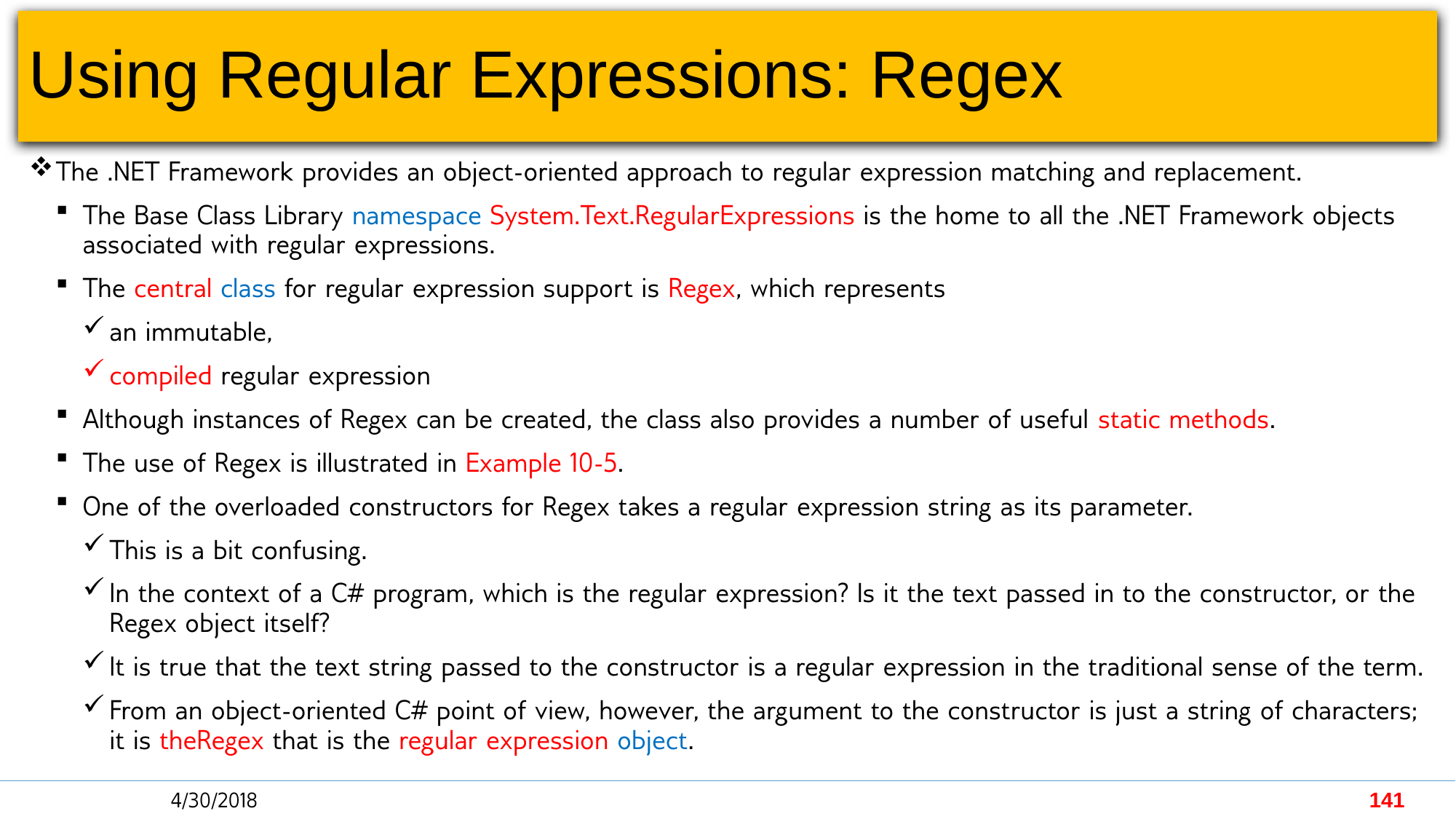

# Using Regular Expressions: Regex
The .NET Framework provides an object-oriented approach to regular expression matching and replacement.
The Base Class Library namespace System.Text.RegularExpressions is the home to all the .NET Framework objects associated with regular expressions.
The central class for regular expression support is Regex, which represents
an immutable,
compiled regular expression
Although instances of Regex can be created, the class also provides a number of useful static methods.
The use of Regex is illustrated in Example 10-5.
One of the overloaded constructors for Regex takes a regular expression string as its parameter.
This is a bit confusing.
In the context of a C# program, which is the regular expression? Is it the text passed in to the constructor, or the Regex object itself?
It is true that the text string passed to the constructor is a regular expression in the traditional sense of the term.
From an object-oriented C# point of view, however, the argument to the constructor is just a string of characters; it is theRegex that is the regular expression object.
4/30/2018
141